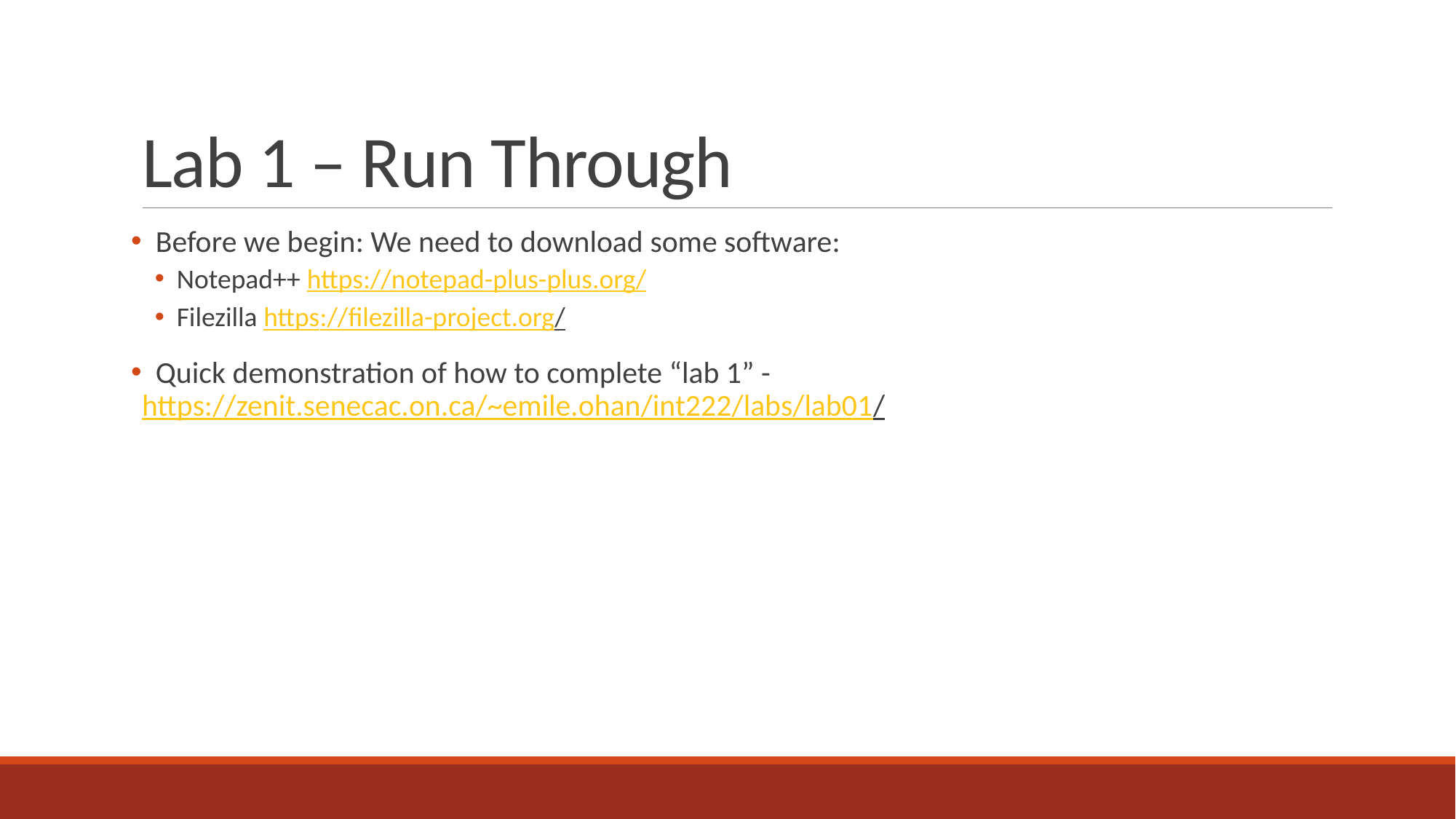

# Lab 1 – Run Through
  Before we begin: We need to download some software:
Notepad++ https://notepad-plus-plus.org/
Filezilla https://filezilla-project.org/
  Quick demonstration of how to complete “lab 1” - https://zenit.senecac.on.ca/~emile.ohan/int222/labs/lab01/